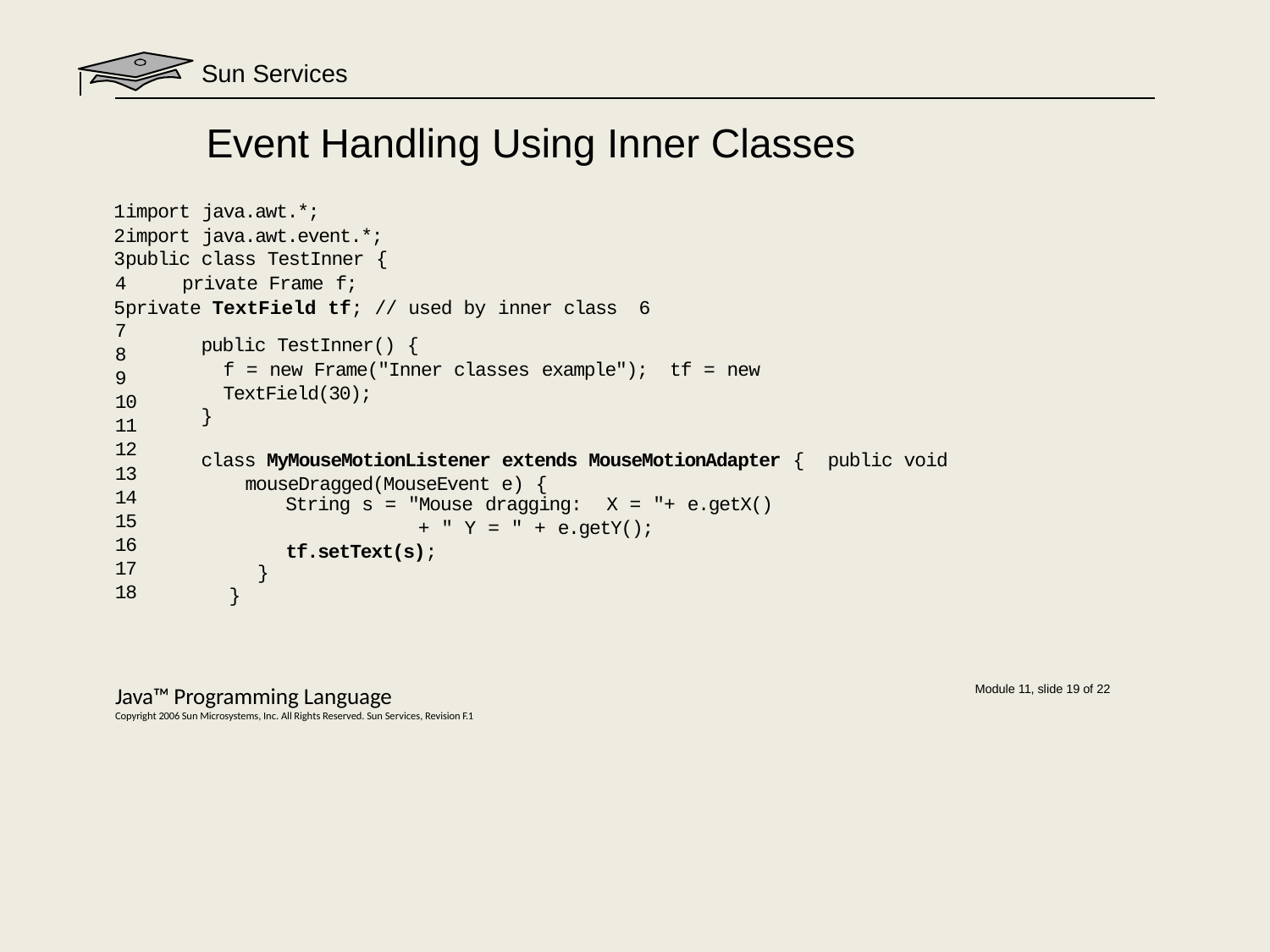

# Sun Services

Event Handling Using Inner Classes
import java.awt.*;
import java.awt.event.*;
public class TestInner {
private Frame f;
private TextField tf; // used by inner class  6
7
8
9
10
11
12
13
14
15
16
17
18
public TestInner() {
f = new Frame("Inner classes example");  tf = new TextField(30);
}
class MyMouseMotionListener extends MouseMotionAdapter {  public void mouseDragged(MouseEvent e) {
String s = "Mouse dragging:	X = "+ e.getX()
+ " Y = " + e.getY();
tf.setText(s);
}
}
Java™ Programming Language
Copyright 2006 Sun Microsystems, Inc. All Rights Reserved. Sun Services, Revision F.1
Module 11, slide 19 of 22